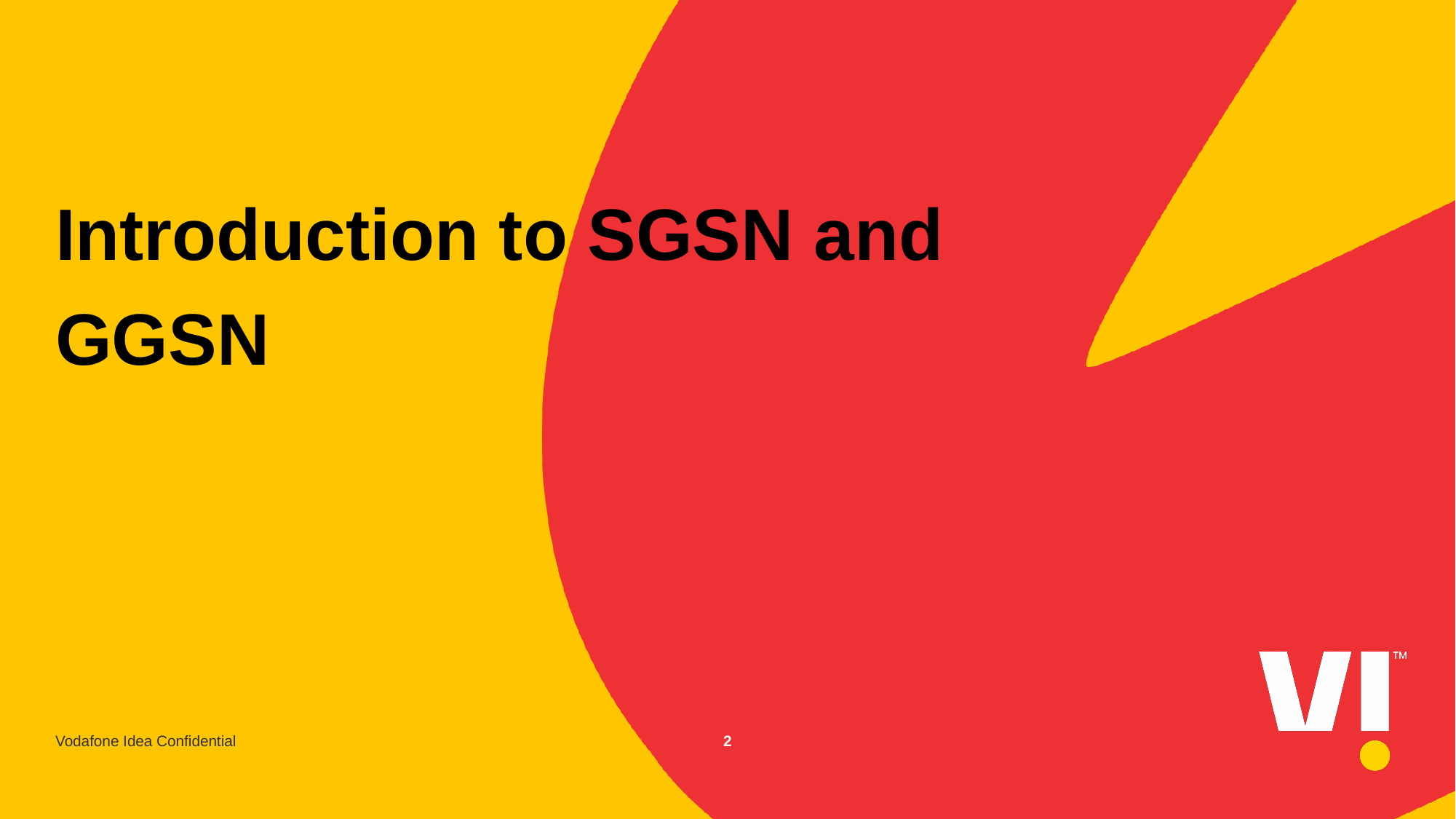

Introduction to SGSN and GGSN

Vodafone Idea Confidential
2